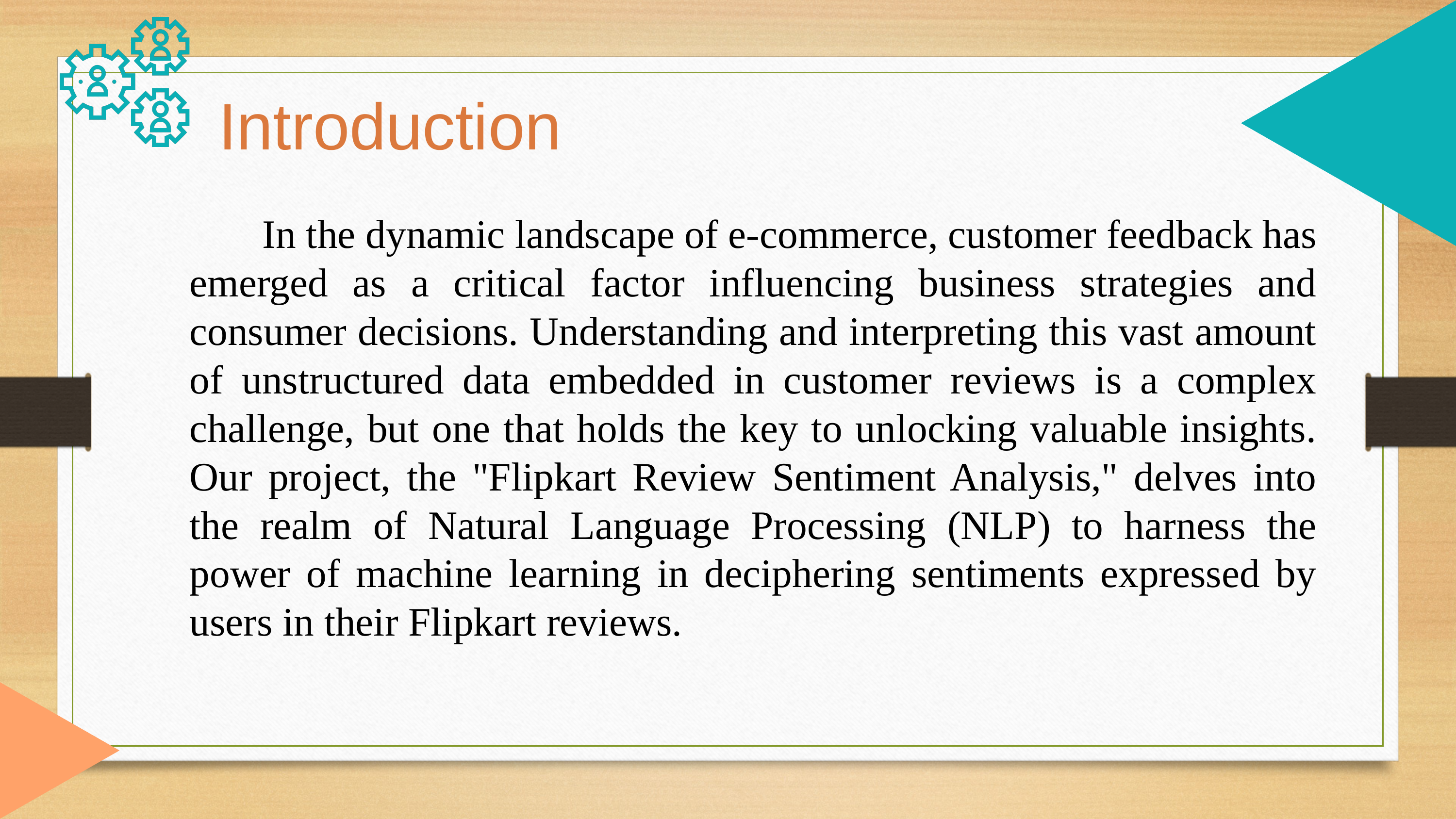

Introduction
	In the dynamic landscape of e-commerce, customer feedback has emerged as a critical factor influencing business strategies and consumer decisions. Understanding and interpreting this vast amount of unstructured data embedded in customer reviews is a complex challenge, but one that holds the key to unlocking valuable insights. Our project, the "Flipkart Review Sentiment Analysis," delves into the realm of Natural Language Processing (NLP) to harness the power of machine learning in deciphering sentiments expressed by users in their Flipkart reviews.